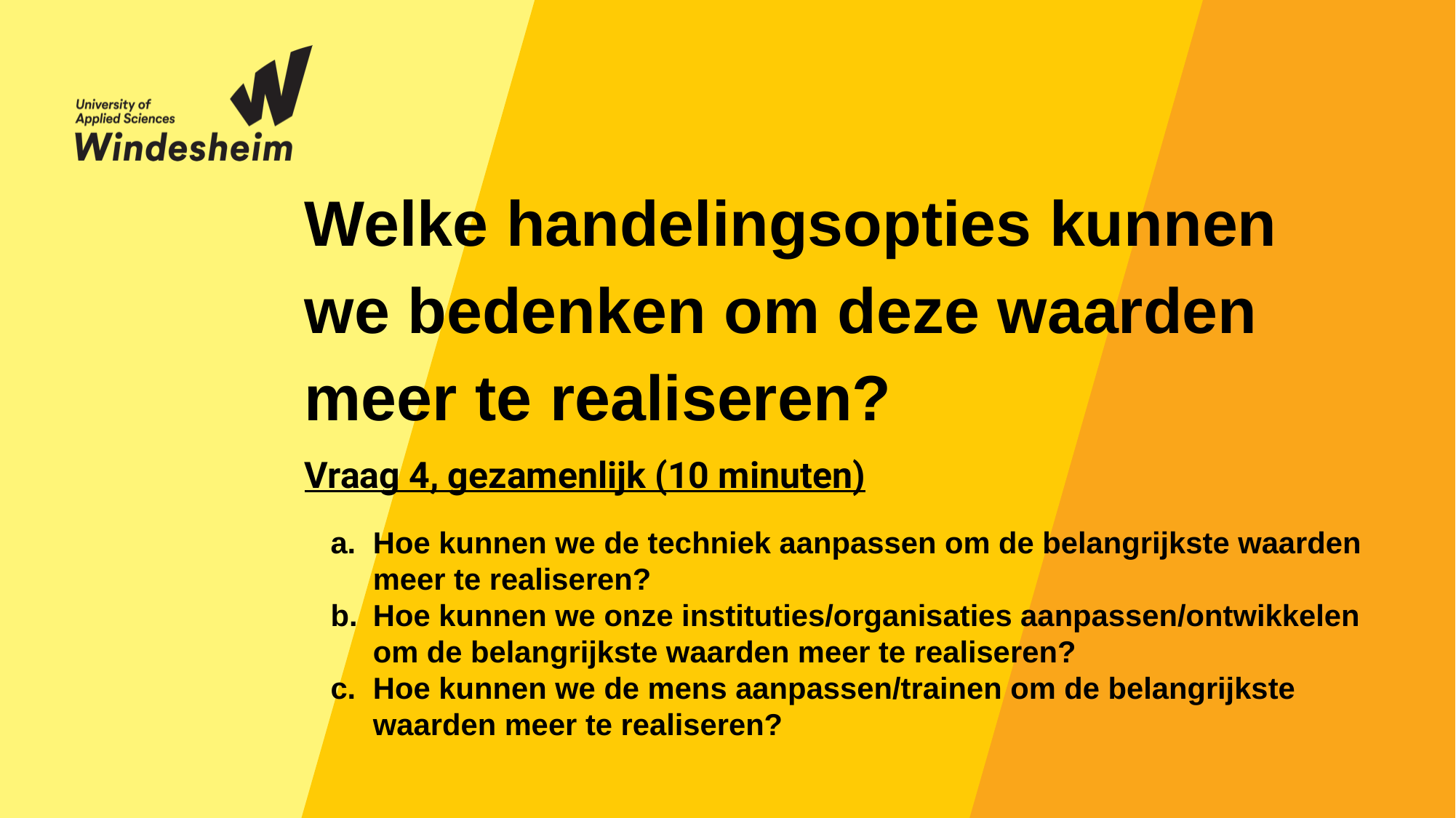

# Welke handelingsopties kunnen we bedenken om deze waarden meer te realiseren?
Vraag 4, gezamenlijk (10 minuten)
Hoe kunnen we de techniek aanpassen om de belangrijkste waarden meer te realiseren?
Hoe kunnen we onze instituties/organisaties aanpassen/ontwikkelen om de belangrijkste waarden meer te realiseren?
Hoe kunnen we de mens aanpassen/trainen om de belangrijkste waarden meer te realiseren?